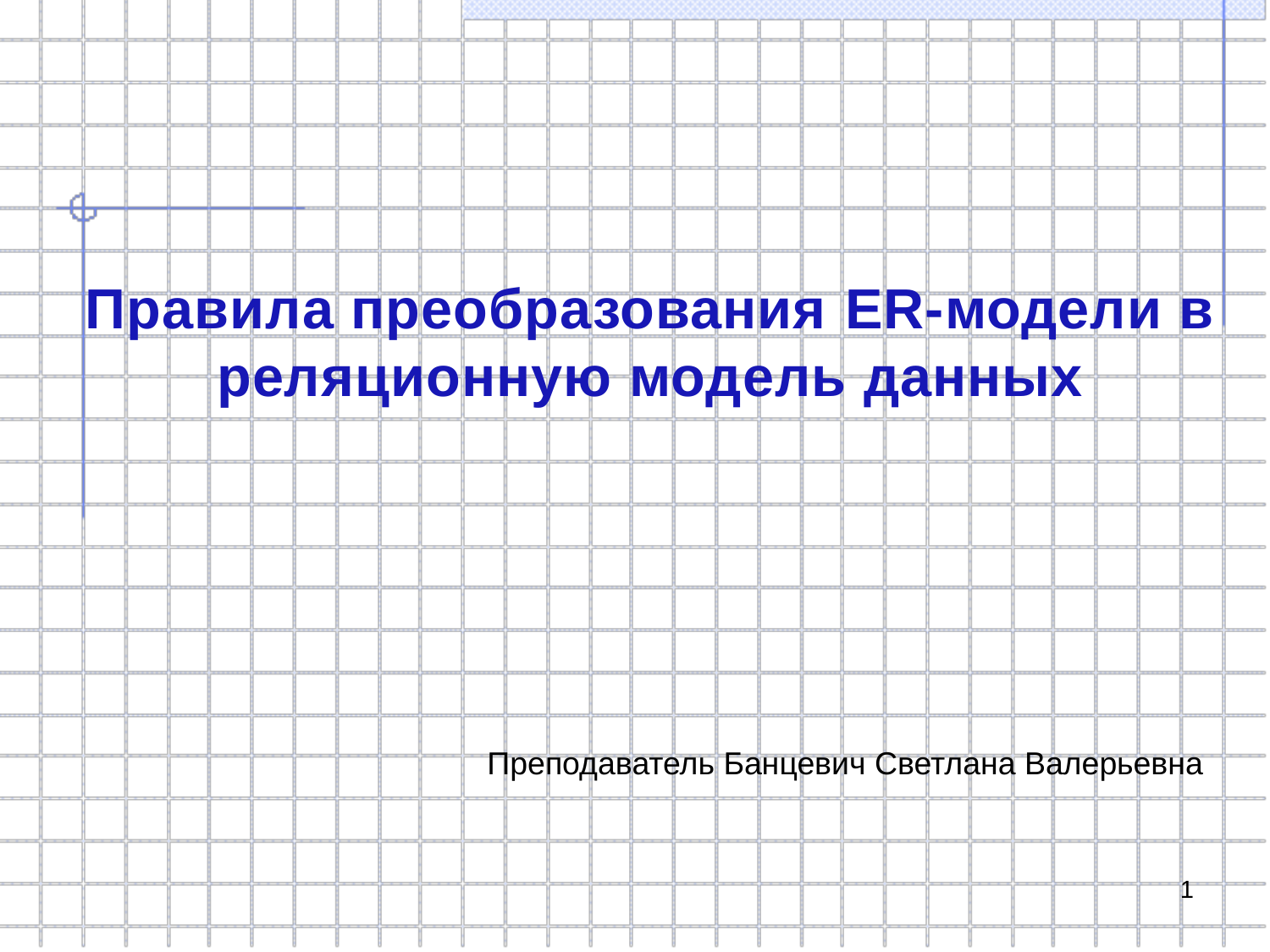

Правила преобразования ER-модели в реляционную модель данных
Преподаватель Банцевич Светлана Валерьевна
1